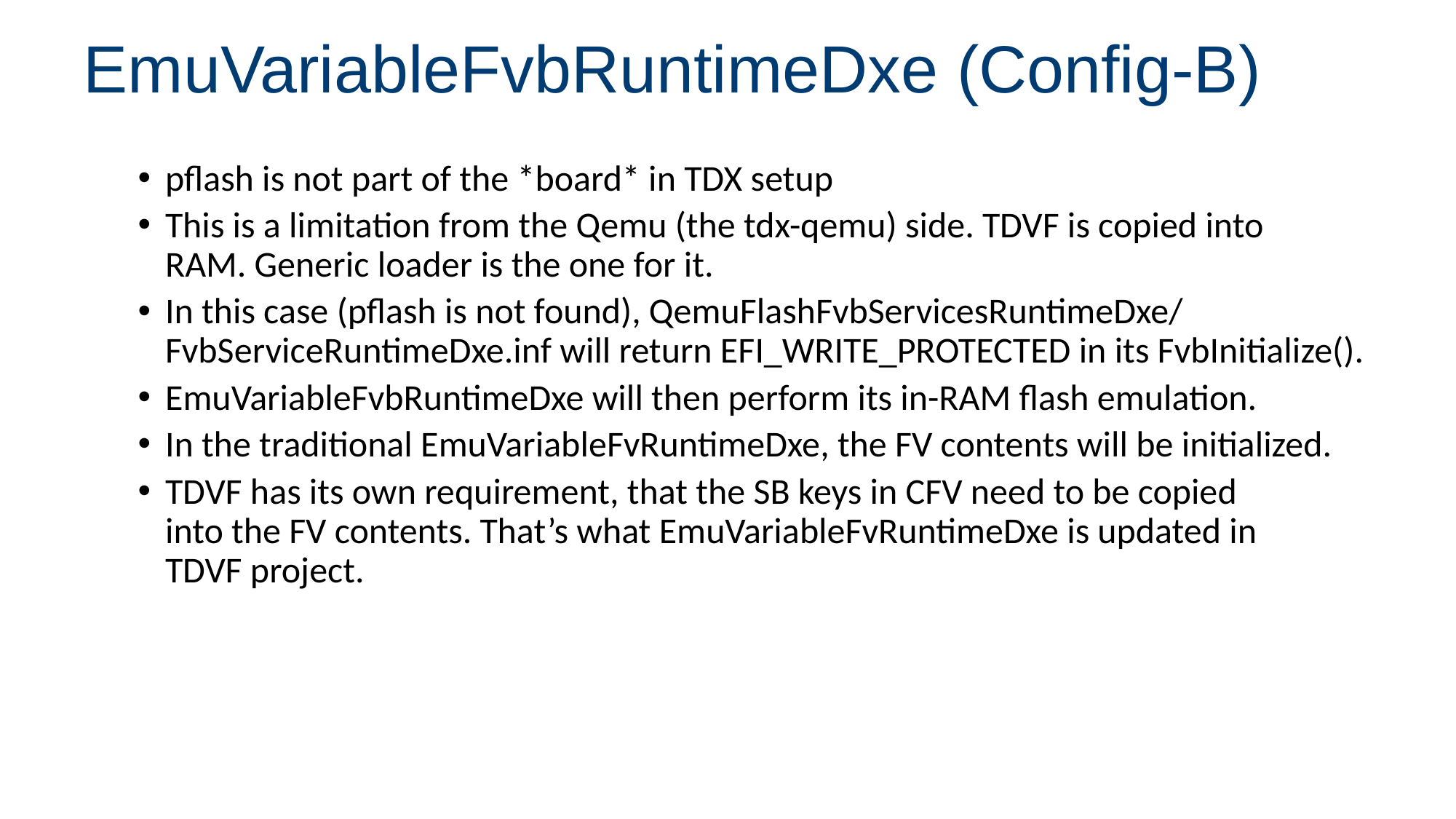

# EmuVariableFvbRuntimeDxe (Config-B)
pflash is not part of the *board* in TDX setup
This is a limitation from the Qemu (the tdx-qemu) side. TDVF is copied into
RAM. Generic loader is the one for it.
In this case (pflash is not found), QemuFlashFvbServicesRuntimeDxe/ FvbServiceRuntimeDxe.inf will return EFI_WRITE_PROTECTED in its FvbInitialize().
EmuVariableFvbRuntimeDxe will then perform its in-RAM flash emulation.
In the traditional EmuVariableFvRuntimeDxe, the FV contents will be initialized.
TDVF has its own requirement, that the SB keys in CFV need to be copied
into the FV contents. That’s what EmuVariableFvRuntimeDxe is updated in
TDVF project.